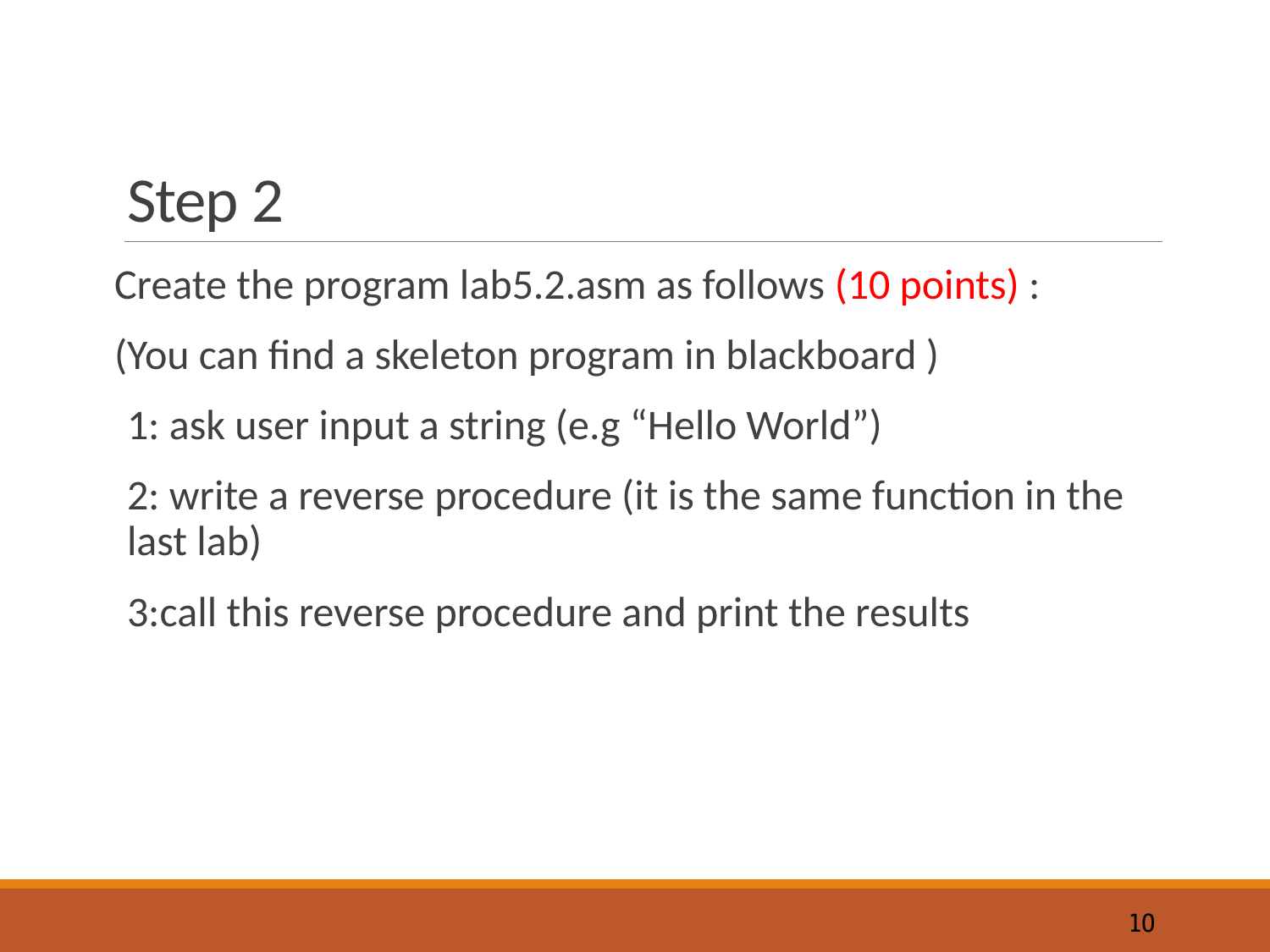

# Step 2
Create the program lab5.2.asm as follows (10 points) :
(You can find a skeleton program in blackboard )
1: ask user input a string (e.g “Hello World”)
2: write a reverse procedure (it is the same function in the last lab)
3:call this reverse procedure and print the results
10